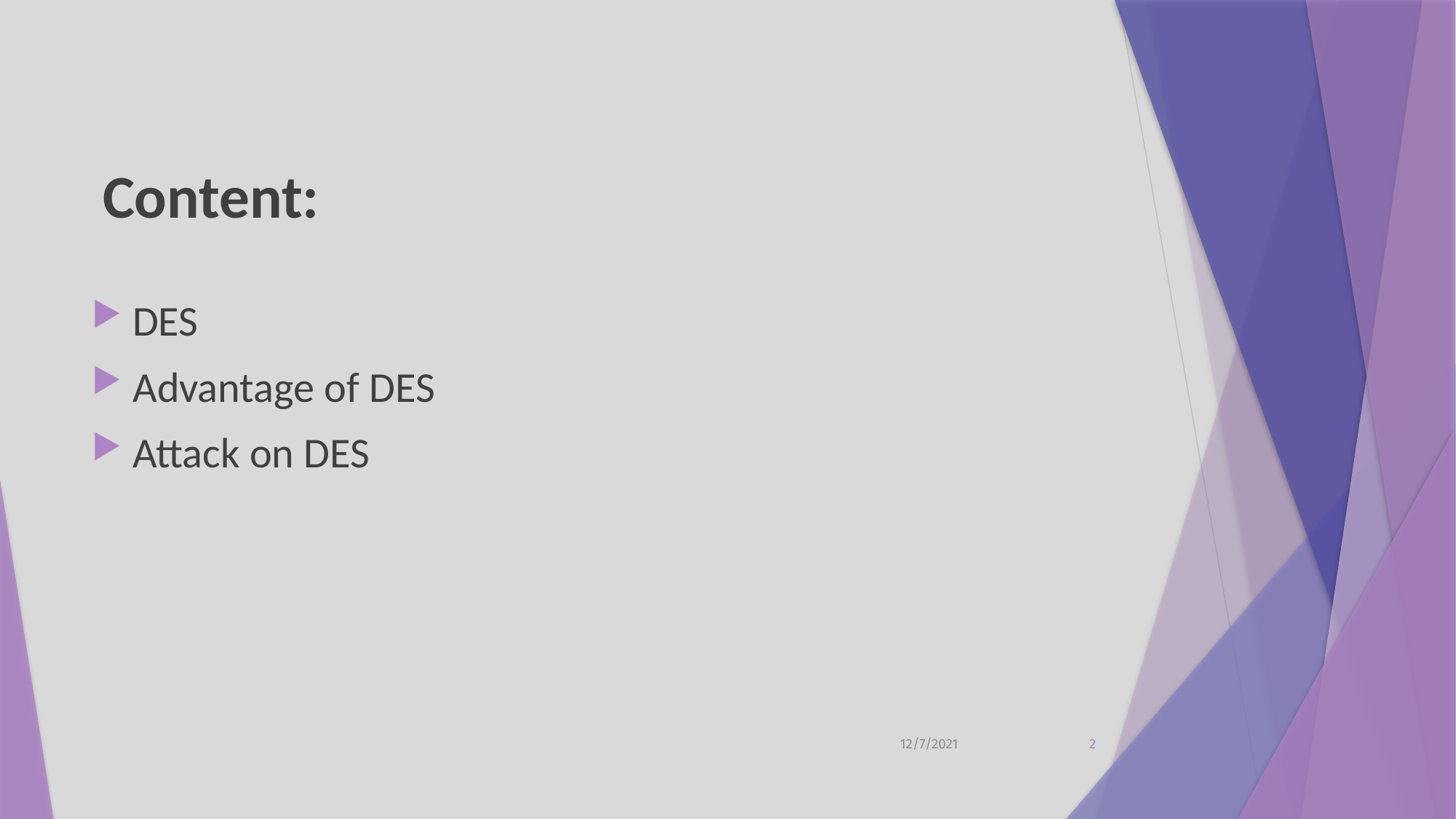

Content:

DES
Advantage of DES
Attack on DES
12/7/2021
2